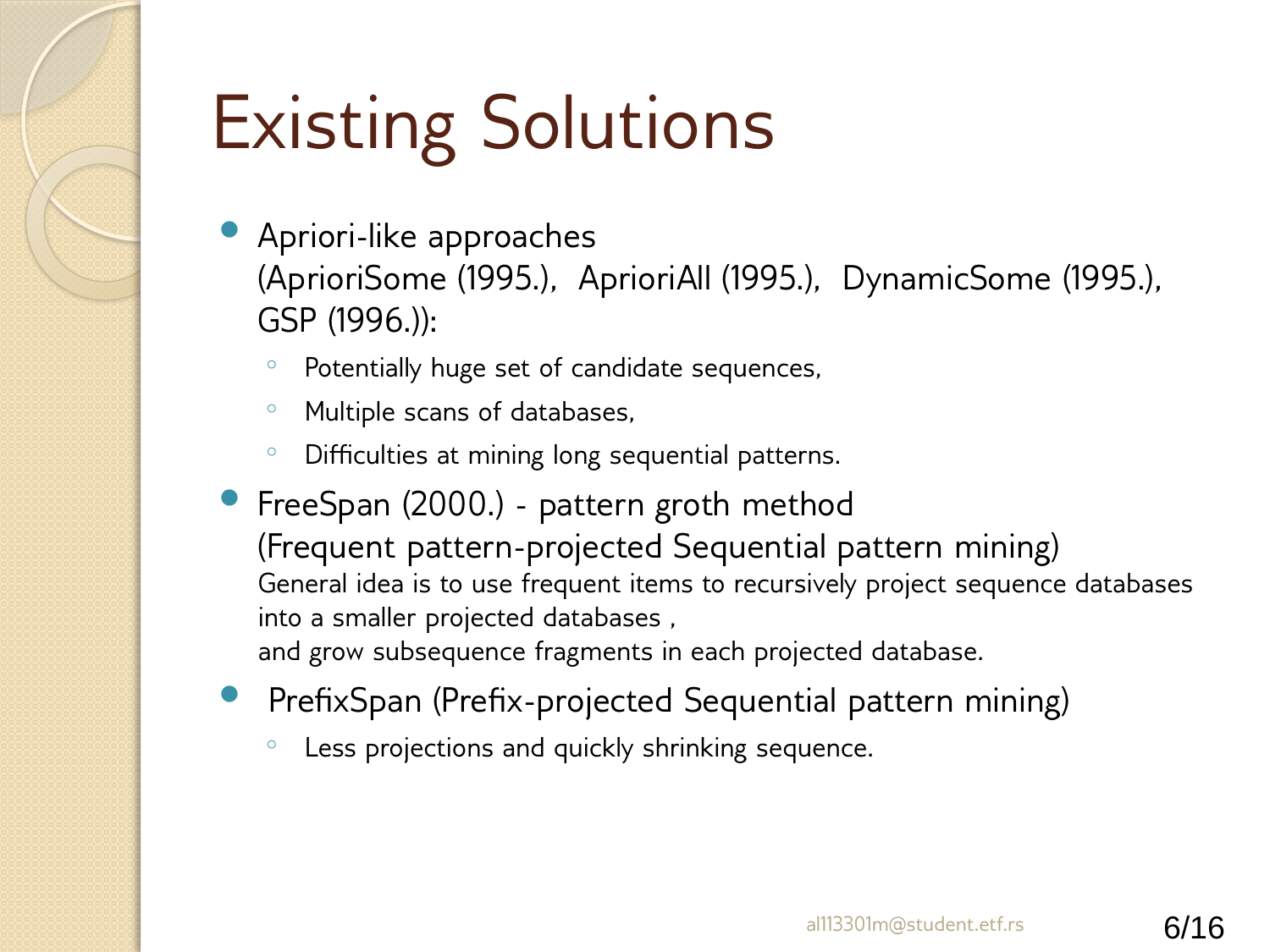

# Existing Solutions
Apriori-like approaches
(AprioriSome (1995.),  AprioriAll (1995.),  DynamicSome (1995.), GSP (1996.)):
 Potentially huge set of candidate sequences,
 Multiple scans of databases,
 Difficulties at mining long sequential patterns.
FreeSpan (2000.) - pattern groth method
(Frequent pattern-projected Sequential pattern mining)
General idea is to use frequent items to recursively project sequence databases
into a smaller projected databases ,
and grow subsequence fragments in each projected database.
 PrefixSpan (Prefix-projected Sequential pattern mining)
 Less projections and quickly shrinking sequence.

al113301m@student.etf.rs